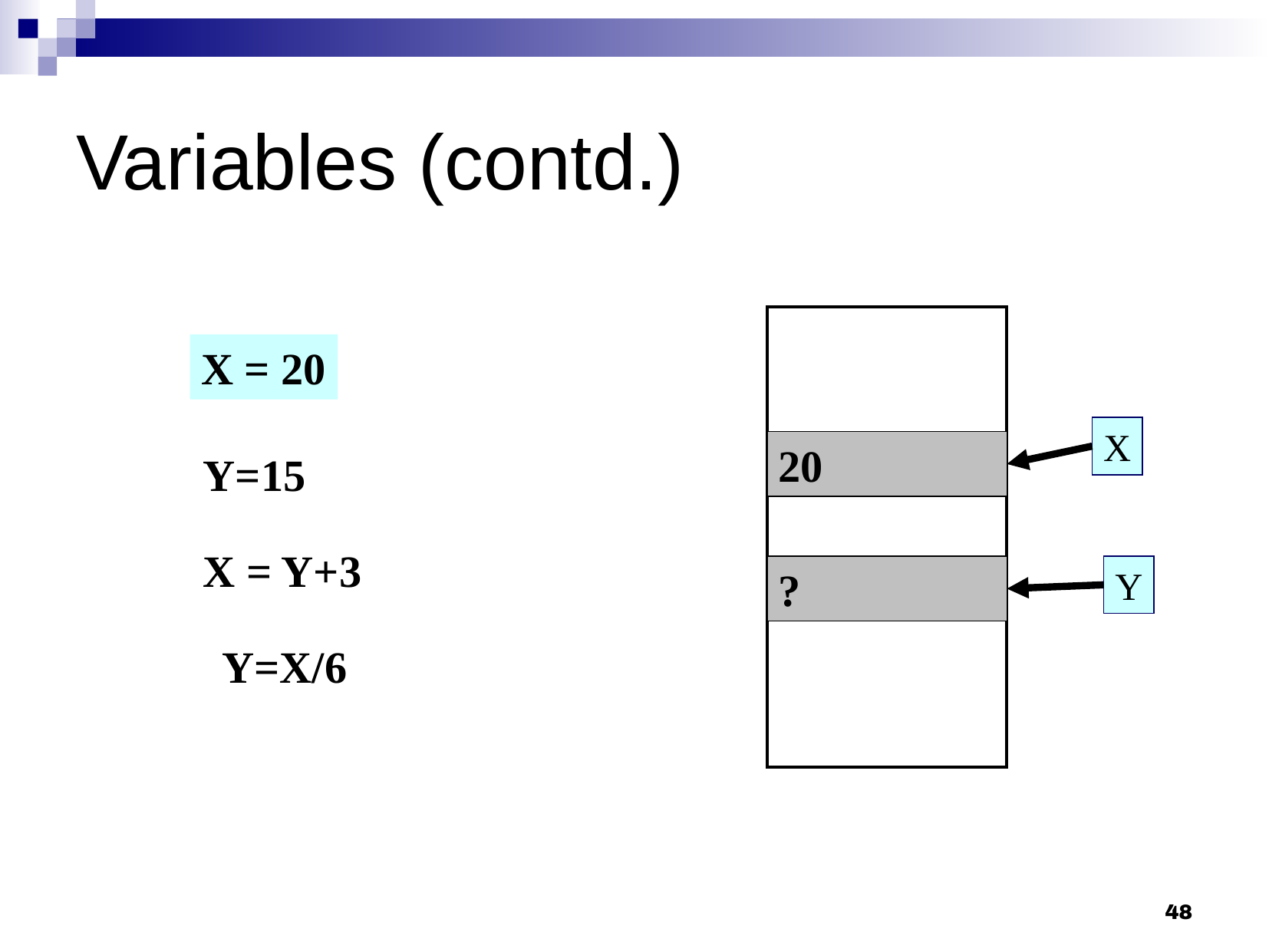

# Variables (contd.)

X = 20
X
20
Y=15
X = Y+3
?
Y
Y=X/6
48